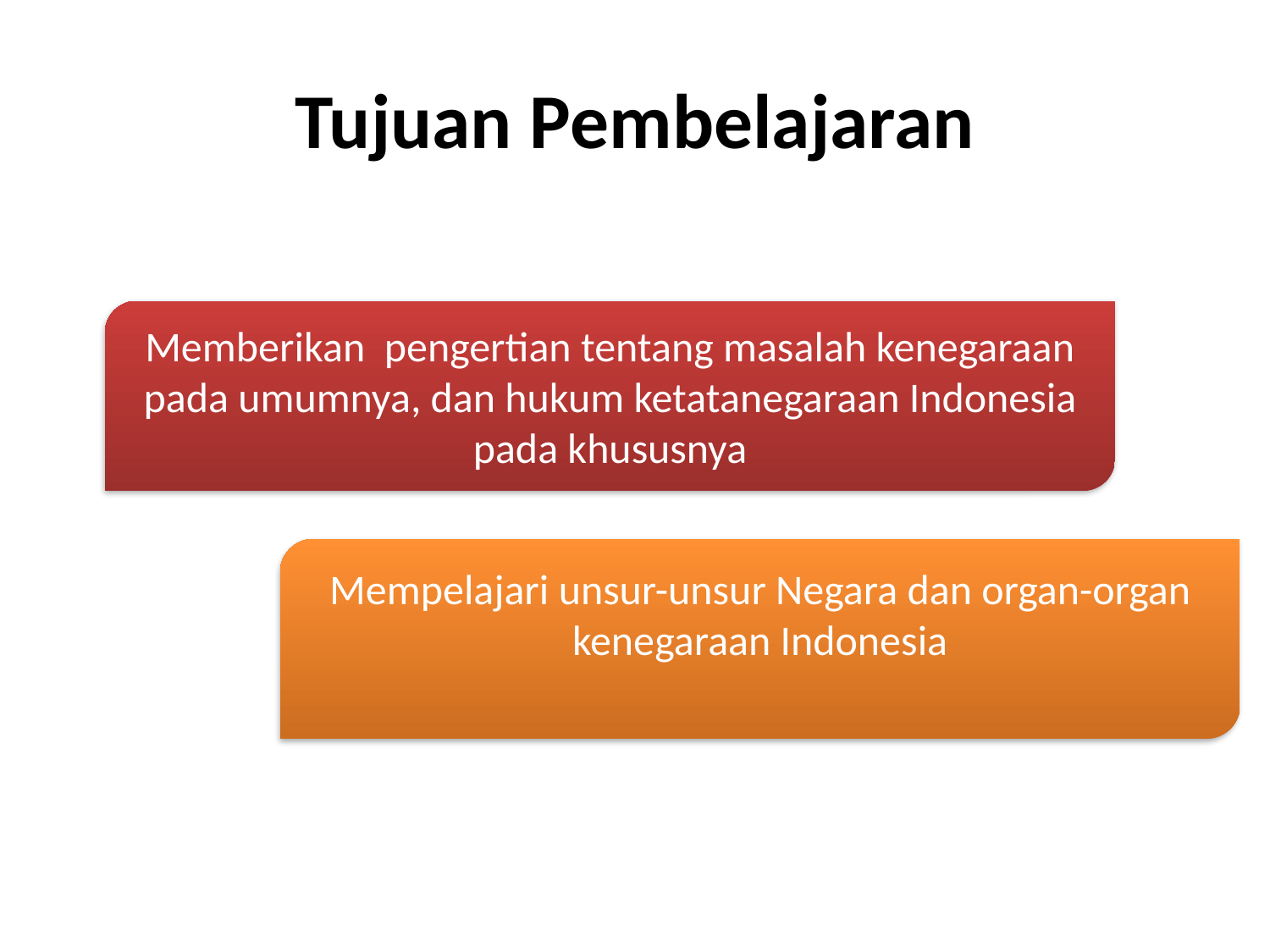

# Tujuan Pembelajaran
Memberikan  pengertian tentang masalah kenegaraan pada umumnya, dan hukum ketatanegaraan Indonesia pada khususnya
Mempelajari unsur-unsur Negara dan organ-organ kenegaraan Indonesia